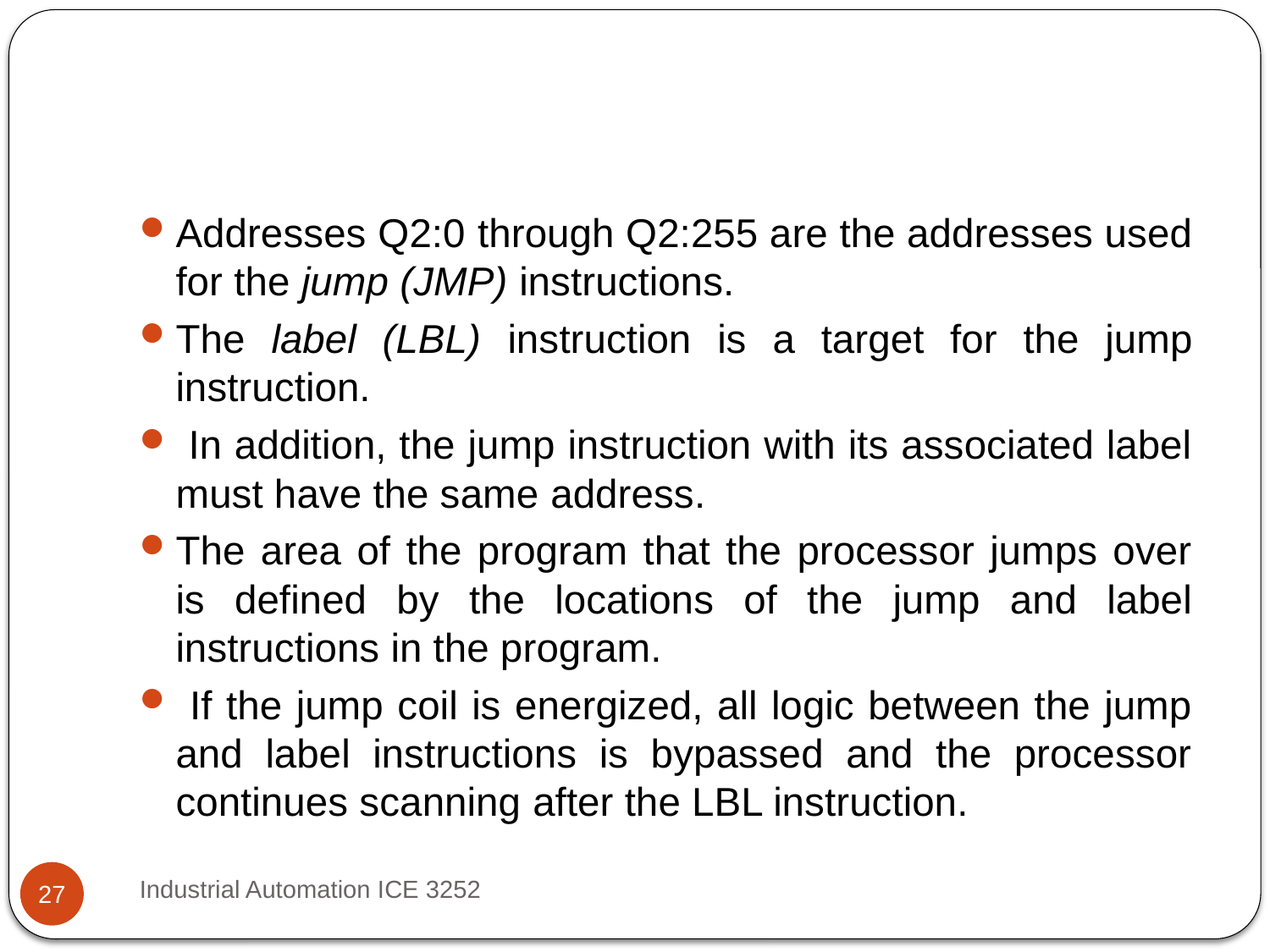

#
Addresses Q2:0 through Q2:255 are the addresses used for the jump (JMP) instructions.
The label (LBL) instruction is a target for the jump instruction.
 In addition, the jump instruction with its associated label must have the same address.
The area of the program that the processor jumps over is defined by the locations of the jump and label instructions in the program.
 If the jump coil is energized, all logic between the jump and label instructions is bypassed and the processor continues scanning after the LBL instruction.
Industrial Automation ICE 3252
27